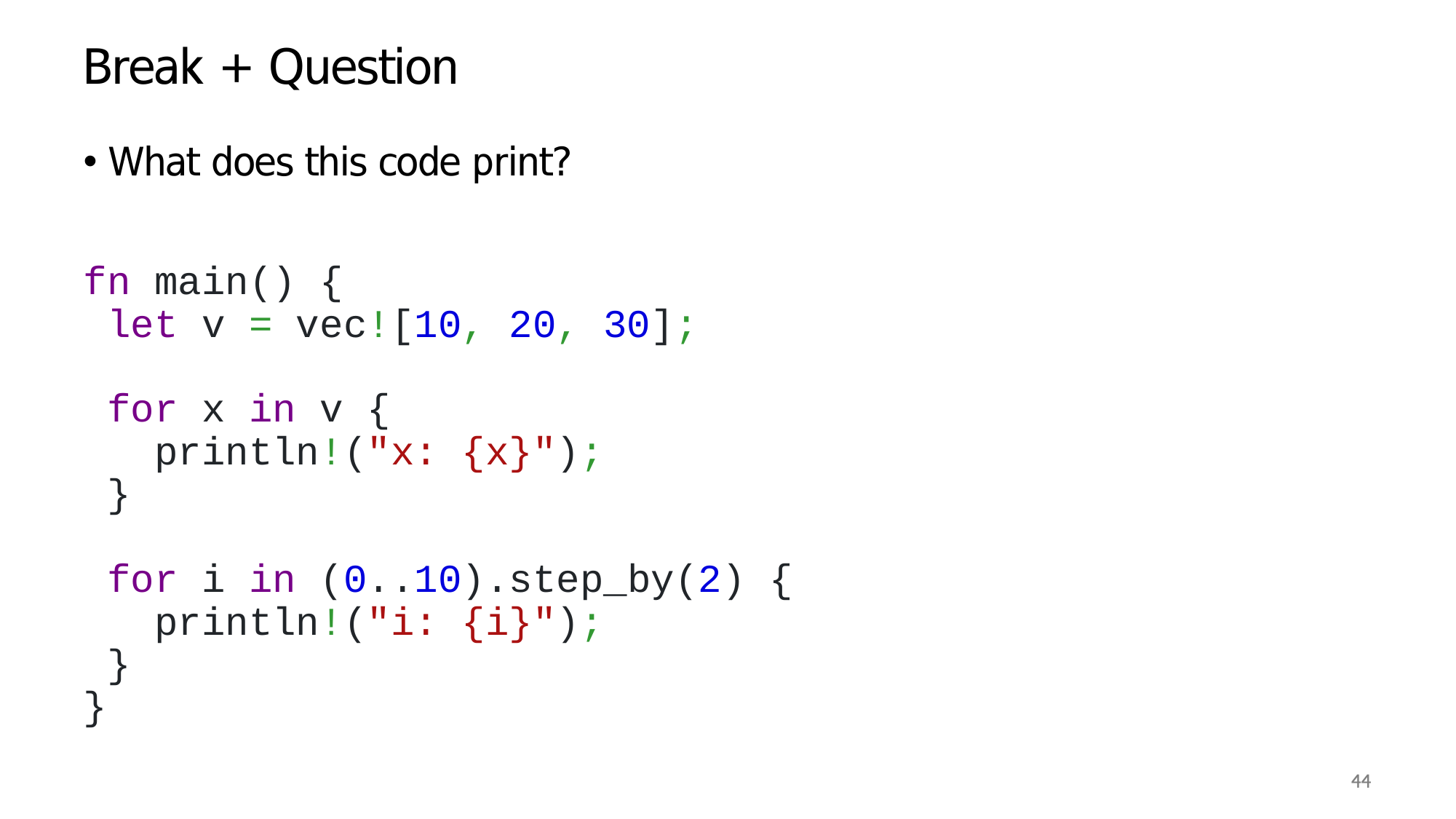

# Break + Question
What does this code print?

fn main() {
 let v = vec![10, 20, 30];
 for x in v {
   println!("x: {x}");
 }
 for i in (0..10).step_by(2) {
   println!("i: {i}");
 }
}

44